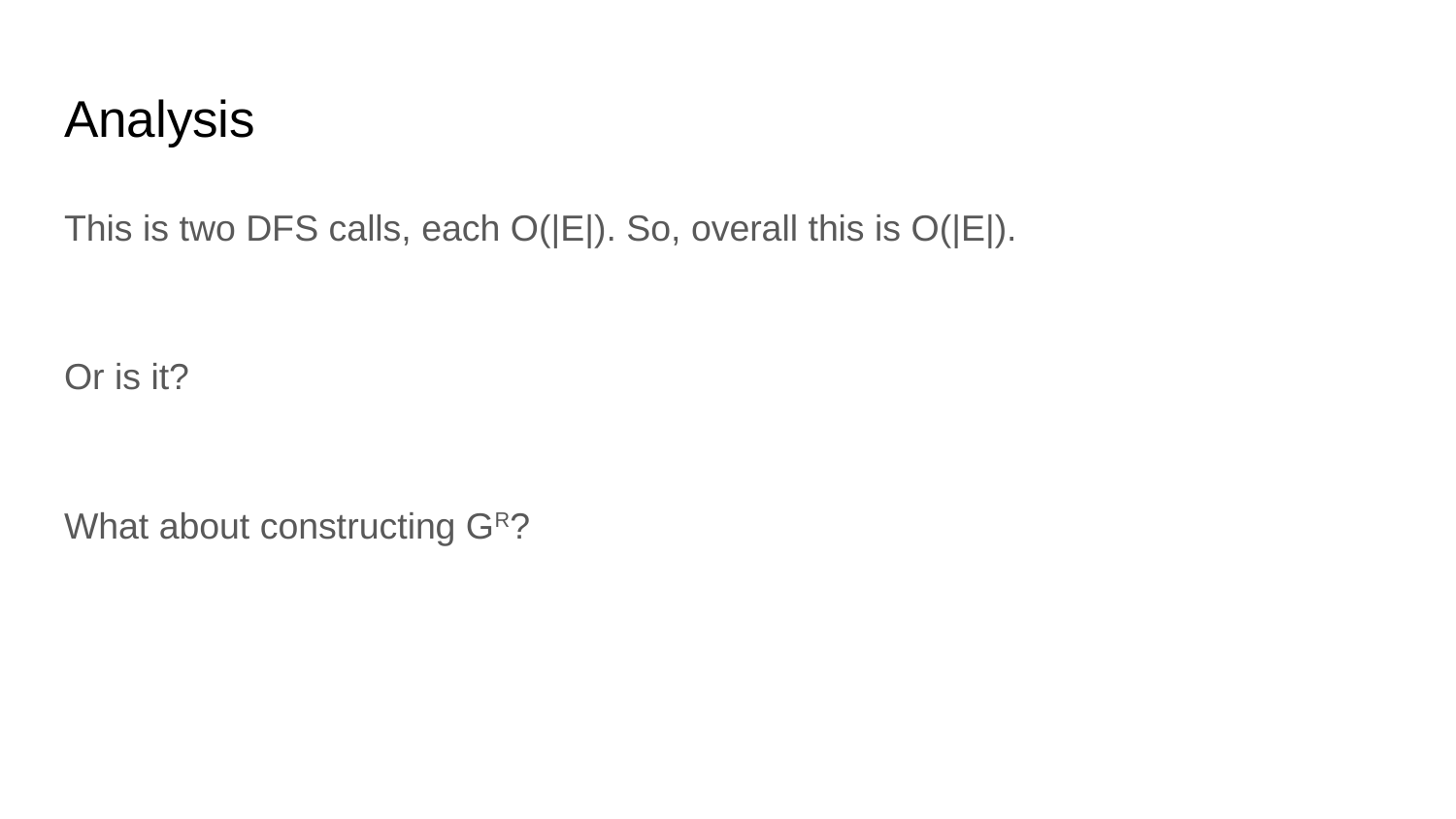

# Analysis
This is two DFS calls, each O(|E|). So, overall this is O(|E|).

Or is it?

What about constructing GR?